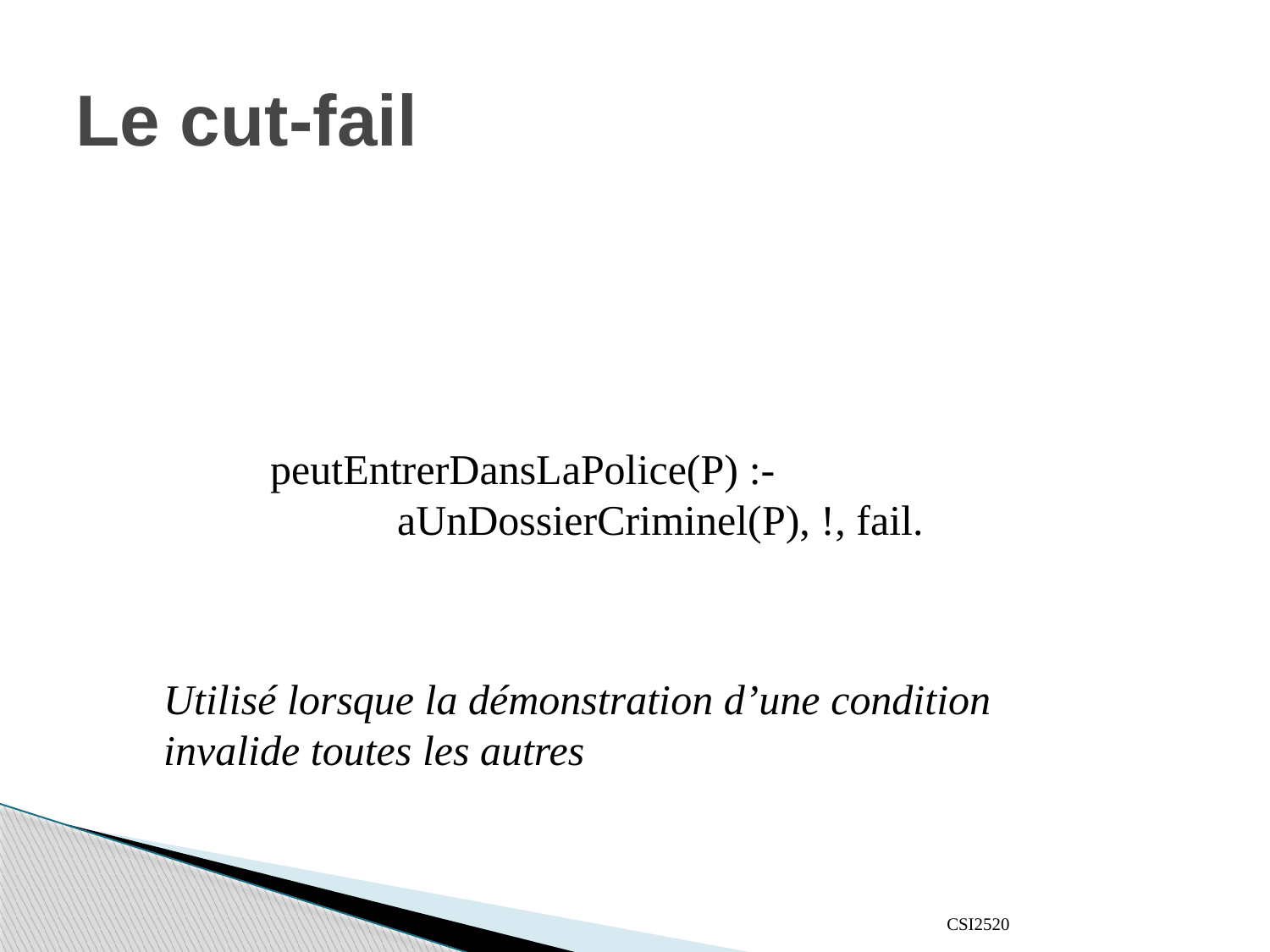

# Le cut-fail
peutEntrerDansLaPolice(P) :-
            aUnDossierCriminel(P), !, fail.
Utilisé lorsque la démonstration d’une condition
invalide toutes les autres
CSI2520